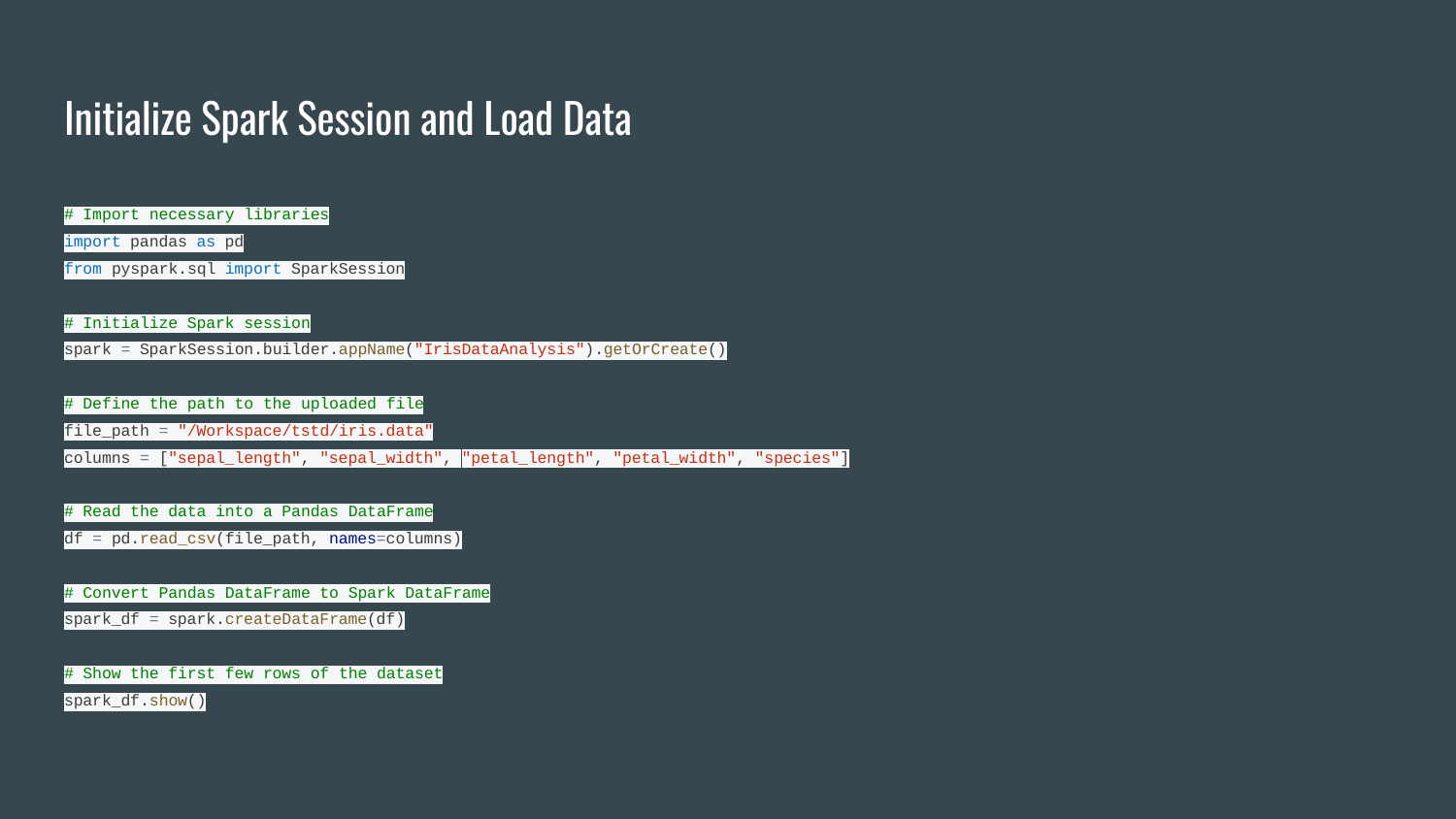

# Initialize Spark Session and Load Data
# Import necessary libraries
import pandas as pd
from pyspark.sql import SparkSession

# Initialize Spark session
spark = SparkSession.builder.appName("IrisDataAnalysis").getOrCreate()

# Define the path to the uploaded file
file_path = "/Workspace/tstd/iris.data"
columns = ["sepal_length", "sepal_width", "petal_length", "petal_width", "species"]

# Read the data into a Pandas DataFrame
df = pd.read_csv(file_path, names=columns)

# Convert Pandas DataFrame to Spark DataFrame
spark_df = spark.createDataFrame(df)

# Show the first few rows of the dataset
spark_df.show()